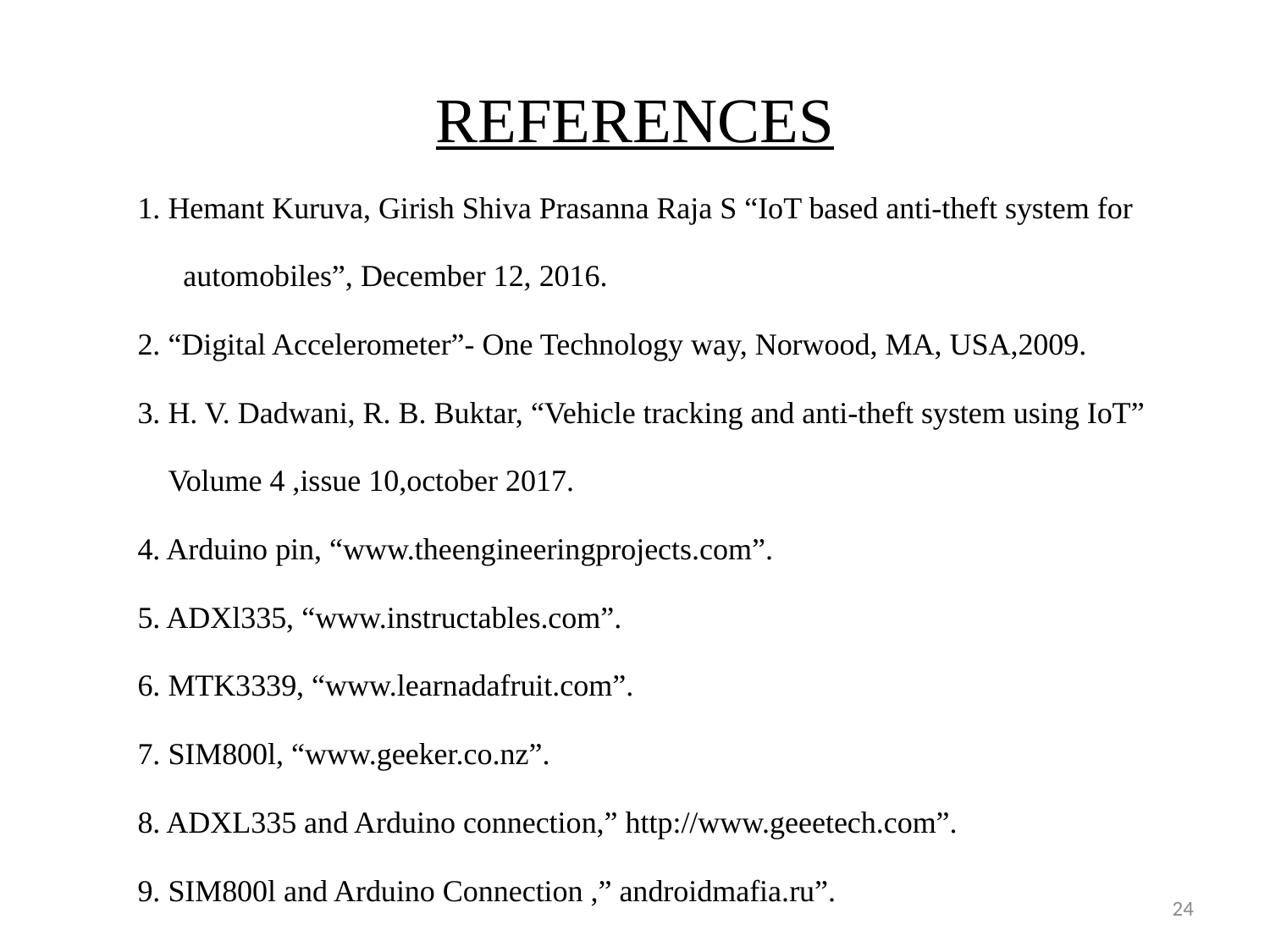

# REFERENCES
1. Hemant Kuruva, Girish Shiva Prasanna Raja S “IoT based anti-theft system for
      automobiles”, December 12, 2016.
2. “Digital Accelerometer”- One Technology way, Norwood, MA, USA,2009.
3. H. V. Dadwani, R. B. Buktar, “Vehicle tracking and anti-theft system using IoT”
    Volume 4 ,issue 10,october 2017.
4. Arduino pin, “www.theengineeringprojects.com”.
5. ADXl335, “www.instructables.com”.
6. MTK3339, “www.learnadafruit.com”.
7. SIM800l, “www.geeker.co.nz”.
8. ADXL335 and Arduino connection,” http://www.geeetech.com”.
9. SIM800l and Arduino Connection ,” androidmafia.ru”.

24